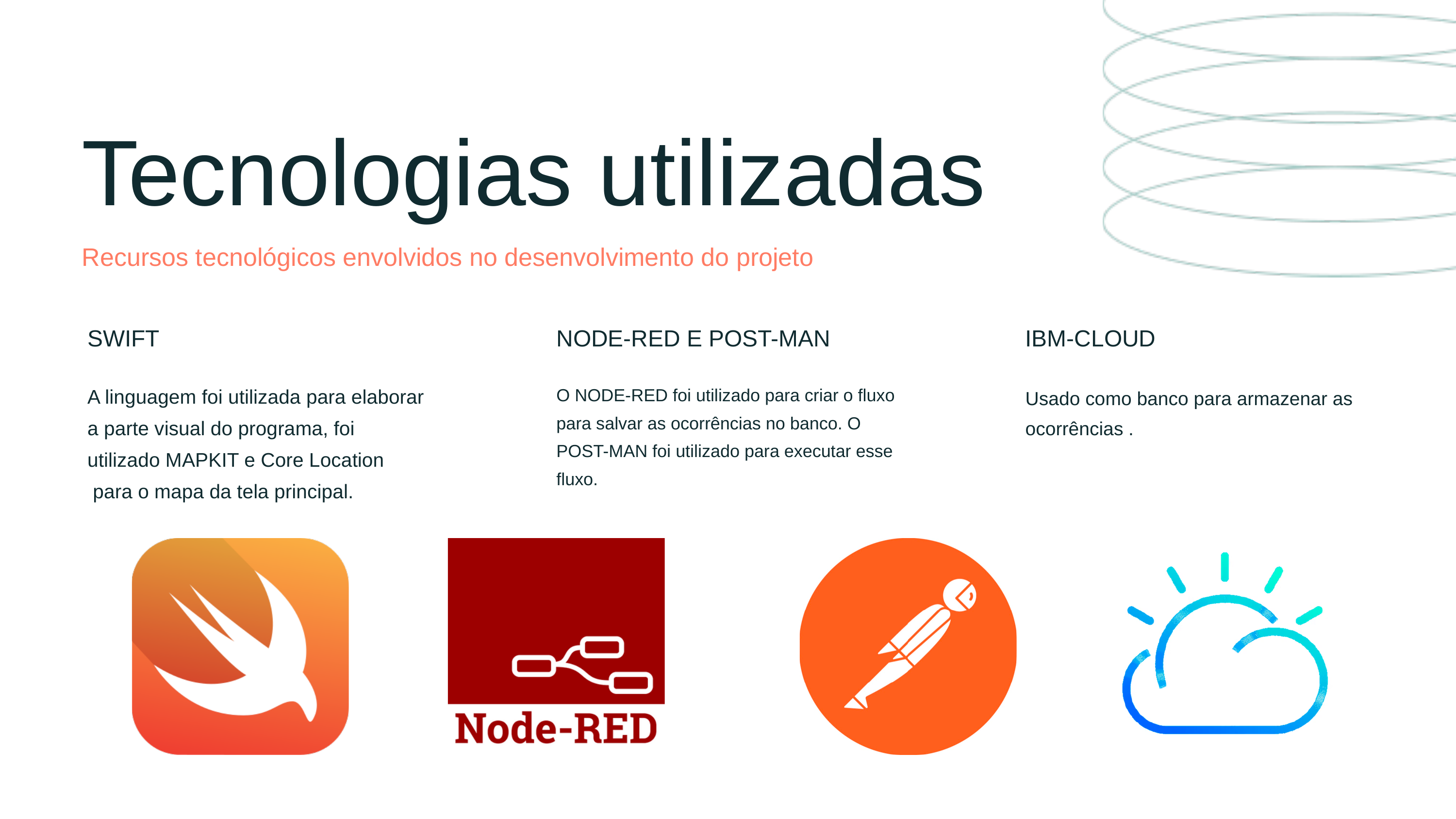

Tecnologias utilizadas
Recursos tecnológicos envolvidos no desenvolvimento do projeto
SWIFT
A linguagem foi utilizada para elaborar a parte visual do programa, foi utilizado MAPKIT e Core Location
 para o mapa da tela principal.
NODE-RED E POST-MAN
O NODE-RED foi utilizado para criar o fluxo para salvar as ocorrências no banco. O POST-MAN foi utilizado para executar esse fluxo.
IBM-CLOUD
Usado como banco para armazenar as ocorrências .